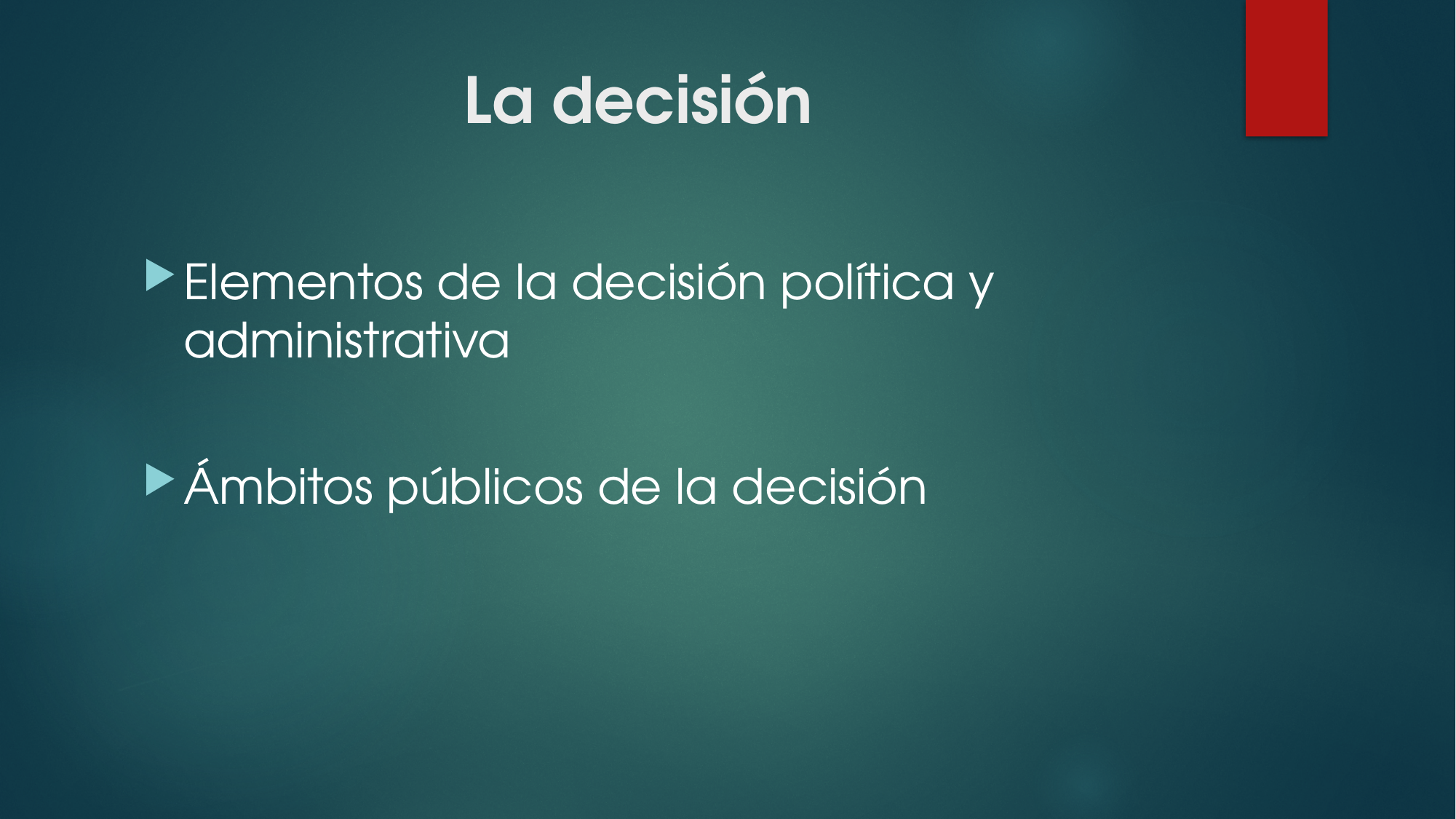

# La decisión
Elementos de la decisión política y administrativa

Ámbitos públicos de la decisión